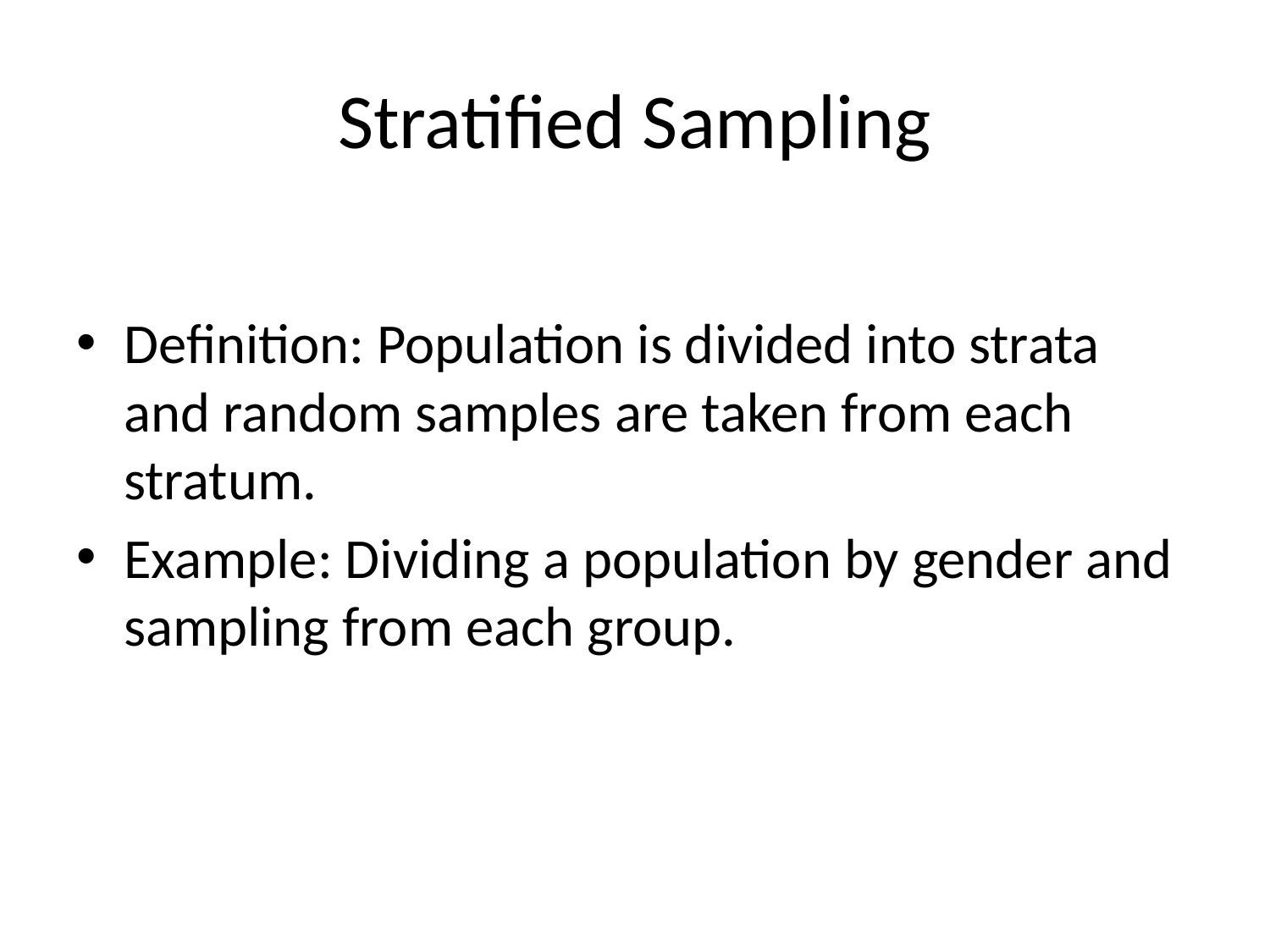

# Stratified Sampling

Definition: Population is divided into strata and random samples are taken from each stratum.
Example: Dividing a population by gender and sampling from each group.